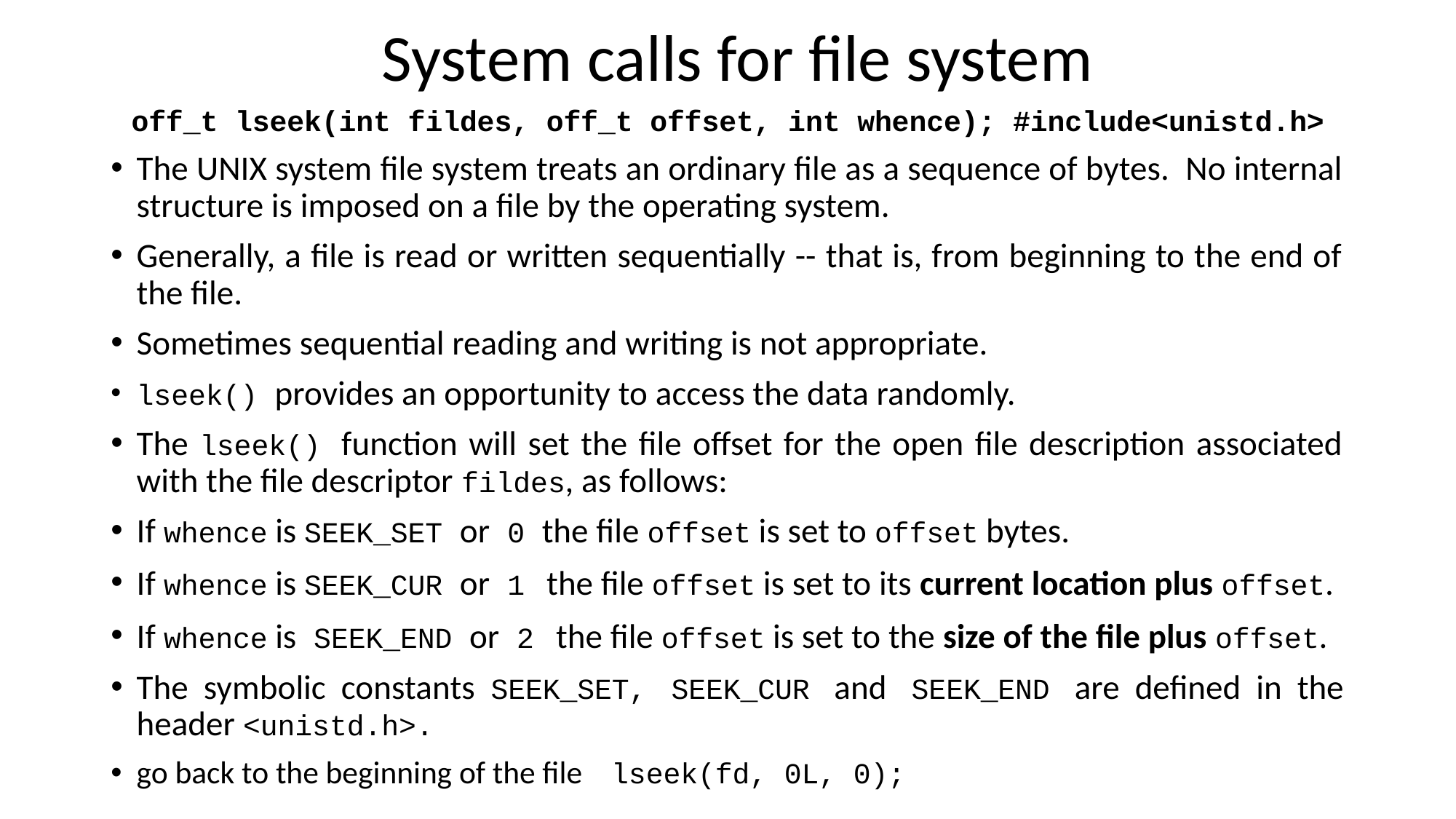

# System calls for file system
off_t lseek(int fildes, off_t offset, int whence); #include<unistd.h>
The UNIX system file system treats an ordinary file as a sequence of bytes.  No internal structure is imposed on a file by the operating system.
Generally, a file is read or written sequentially -- that is, from beginning to the end of the file.
Sometimes sequential reading and writing is not appropriate.
lseek() provides an opportunity to access the data randomly.
The lseek() function will set the file offset for the open file description associated with the file descriptor fildes, as follows:
If whence is SEEK_SET or 0 the file offset is set to offset bytes.
If whence is SEEK_CUR or 1 the file offset is set to its current location plus offset.
If whence is SEEK_END or 2 the file offset is set to the size of the file plus offset.
The symbolic constants SEEK_SET, SEEK_CUR and SEEK_END are defined in the header <unistd.h>.
go back to the beginning of the file 	lseek(fd, 0L, 0);